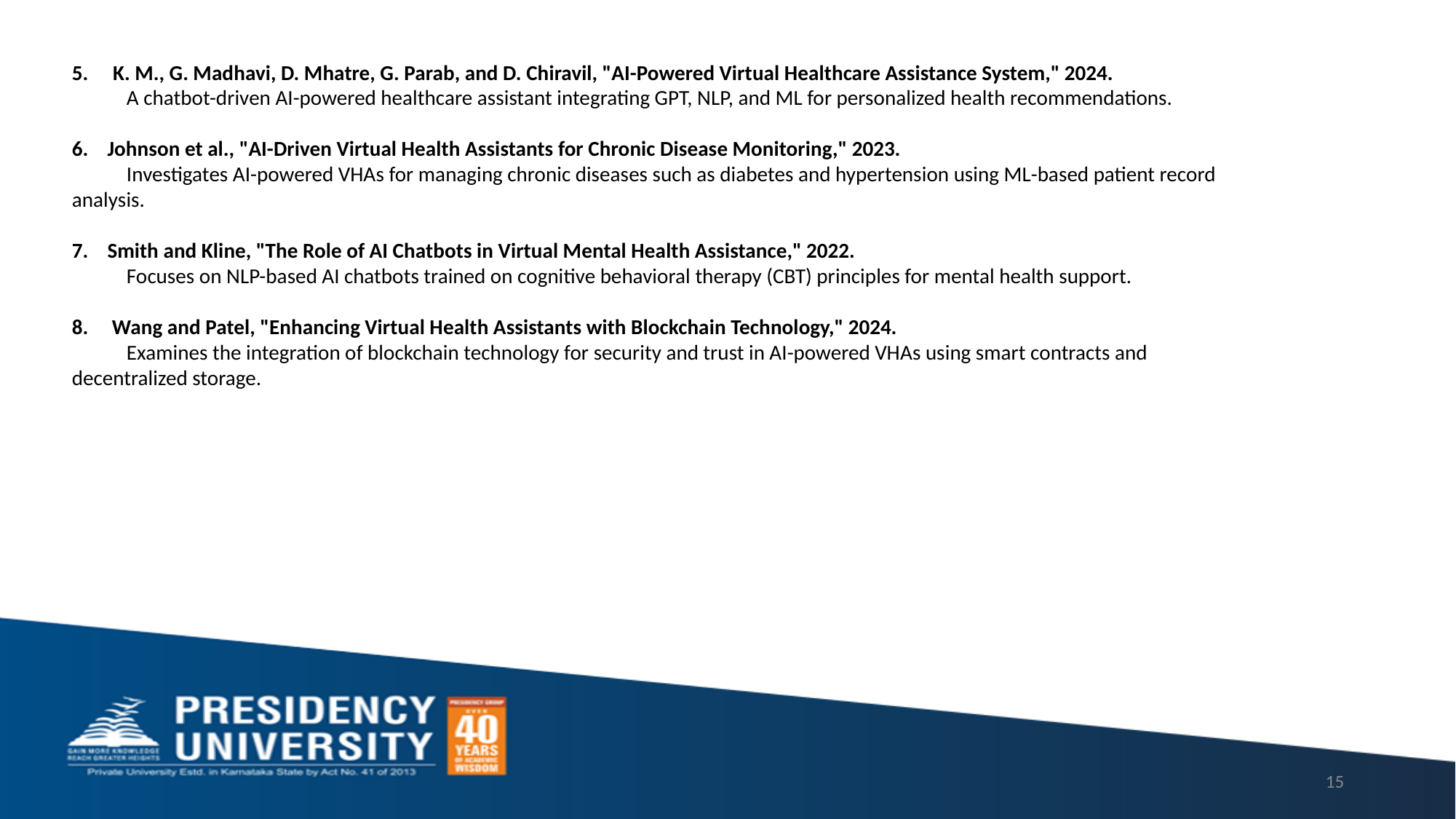

K. M., G. Madhavi, D. Mhatre, G. Parab, and D. Chiravil, "AI-Powered Virtual Healthcare Assistance System," 2024.
A chatbot-driven AI-powered healthcare assistant integrating GPT, NLP, and ML for personalized health recommendations.

6.    Johnson et al., "AI-Driven Virtual Health Assistants for Chronic Disease Monitoring," 2023.
Investigates AI-powered VHAs for managing chronic diseases such as diabetes and hypertension using ML-based patient record analysis.

7.    Smith and Kline, "The Role of AI Chatbots in Virtual Mental Health Assistance," 2022.
Focuses on NLP-based AI chatbots trained on cognitive behavioral therapy (CBT) principles for mental health support.

8.     Wang and Patel, "Enhancing Virtual Health Assistants with Blockchain Technology," 2024.
Examines the integration of blockchain technology for security and trust in AI-powered VHAs using smart contracts and decentralized storage.

15